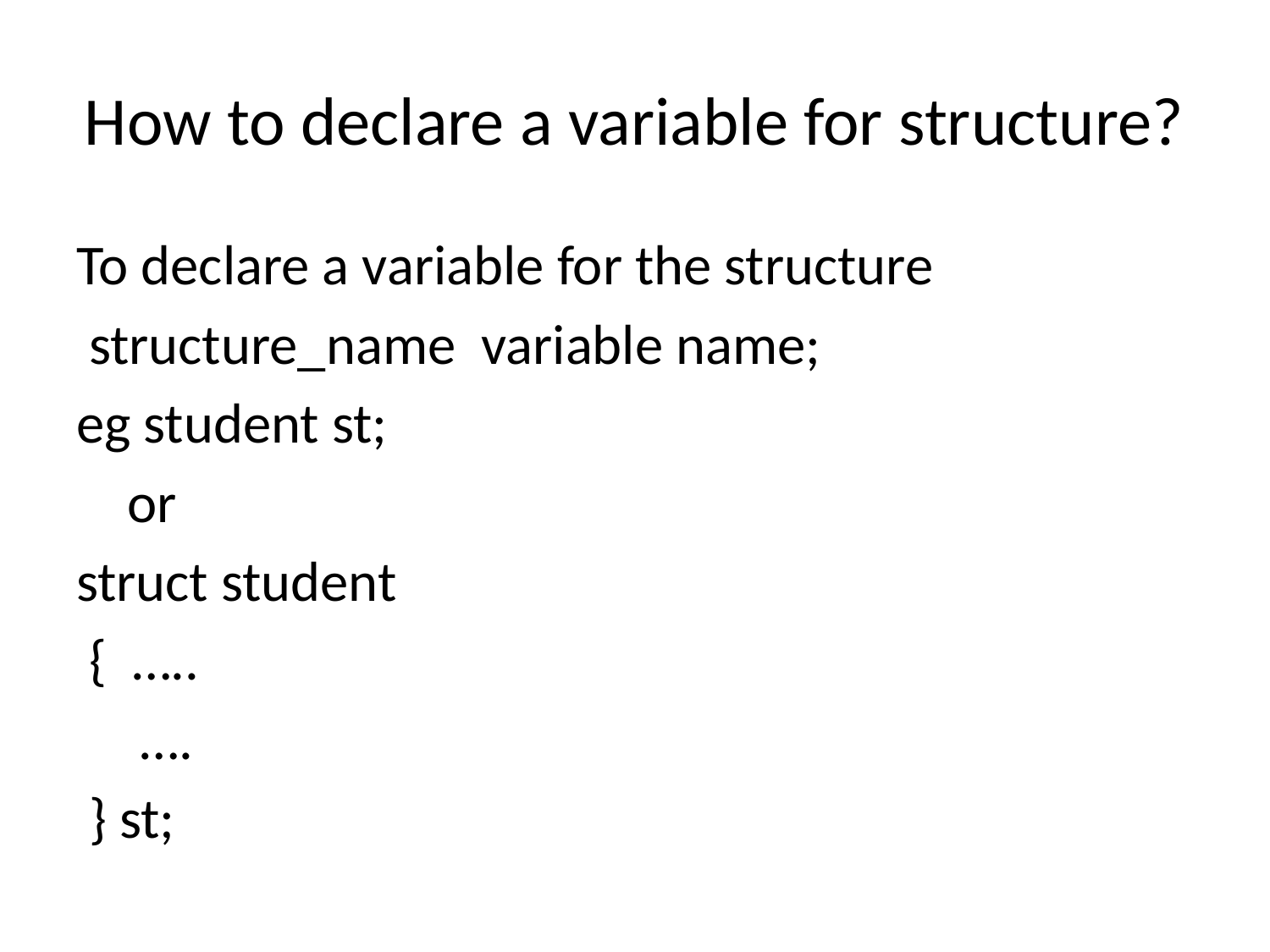

# How to declare a variable for structure?
To declare a variable for the structure
 structure_name  variable name;
eg student st;
    or
struct student
 {  …..
     ….
 } st;